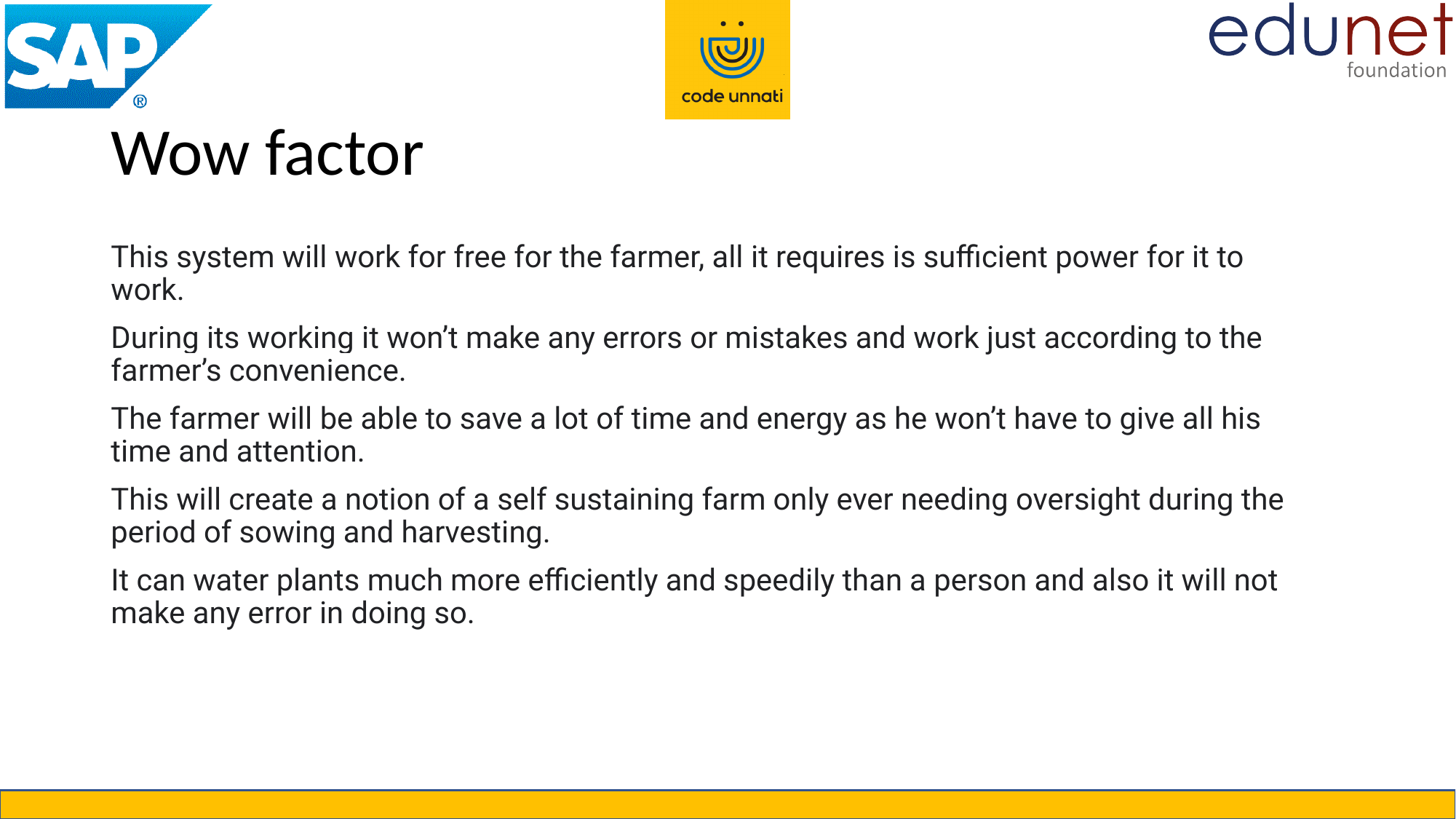

# Wow factor
This system will work for free for the farmer, all it requires is sufficient power for it to work.
During its working it won’t make any errors or mistakes and work just according to the farmer’s convenience.
The farmer will be able to save a lot of time and energy as he won’t have to give all his time and attention.
This will create a notion of a self sustaining farm only ever needing oversight during the period of sowing and harvesting.
It can water plants much more efficiently and speedily than a person and also it will not make any error in doing so.